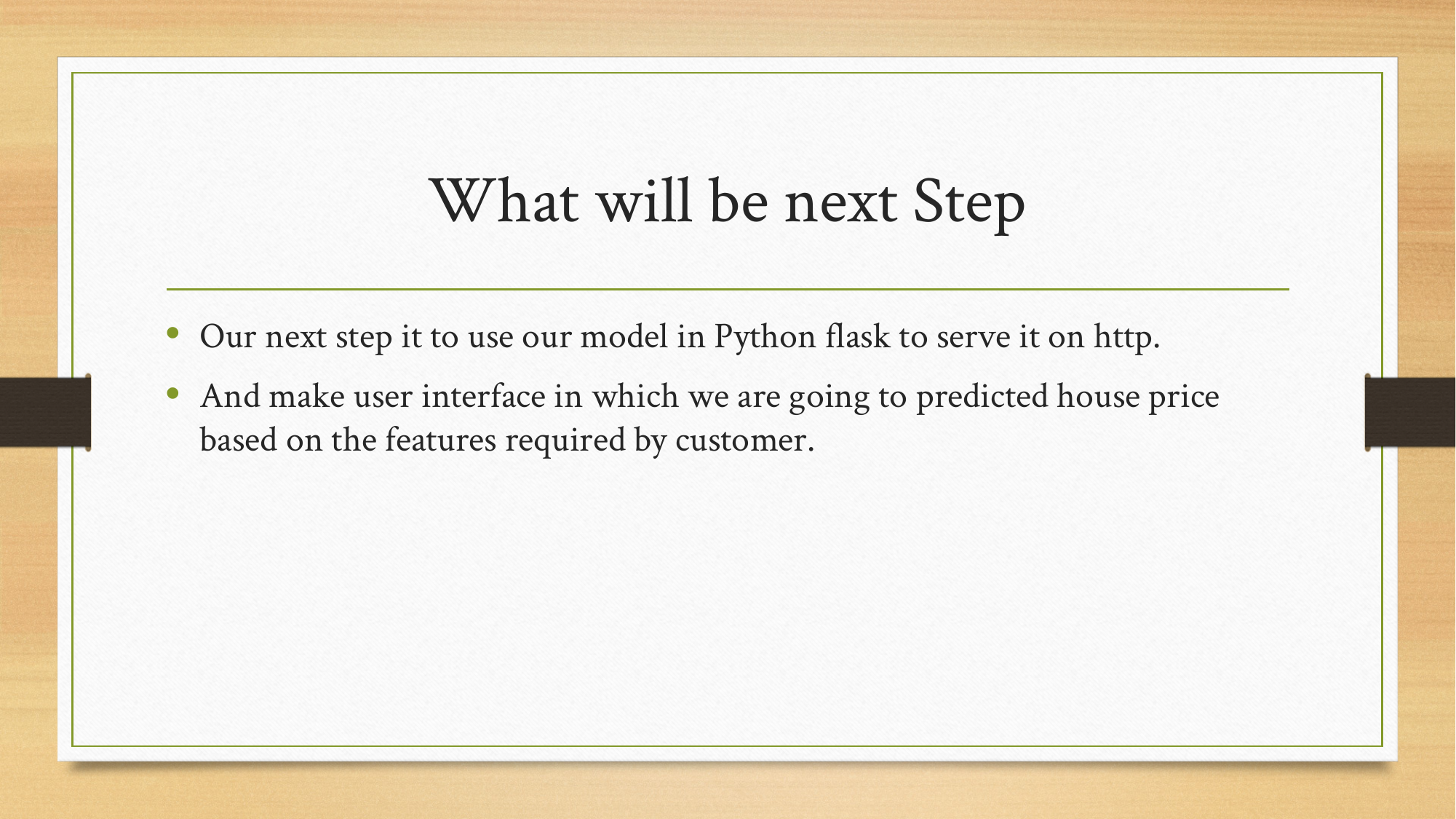

# What will be next Step
Our next step it to use our model in Python flask to serve it on http.
And make user interface in which we are going to predicted house price based on the features required by customer.